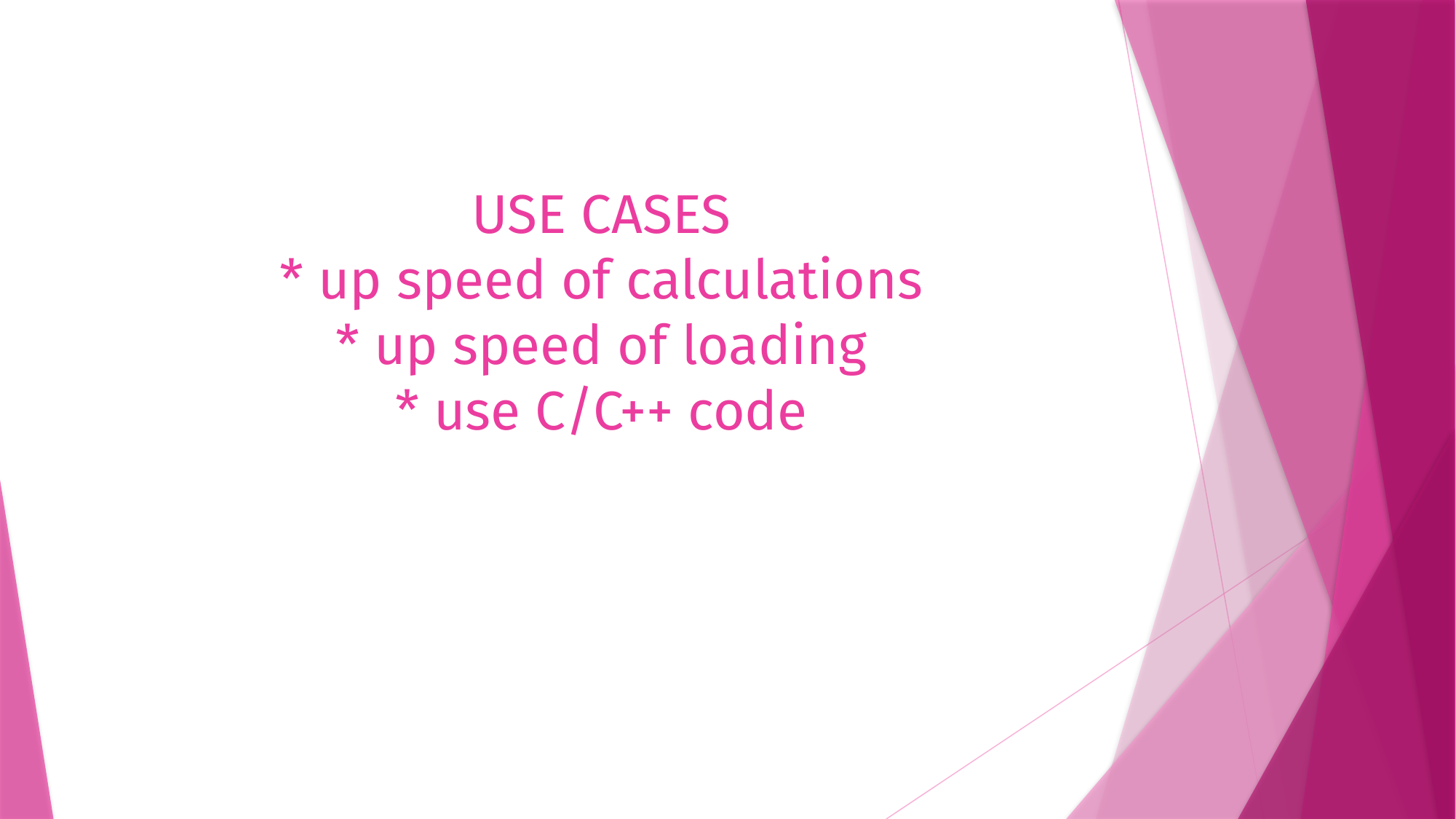

# USE CASES * up speed of calculations * up speed of loading * use C/C++ code